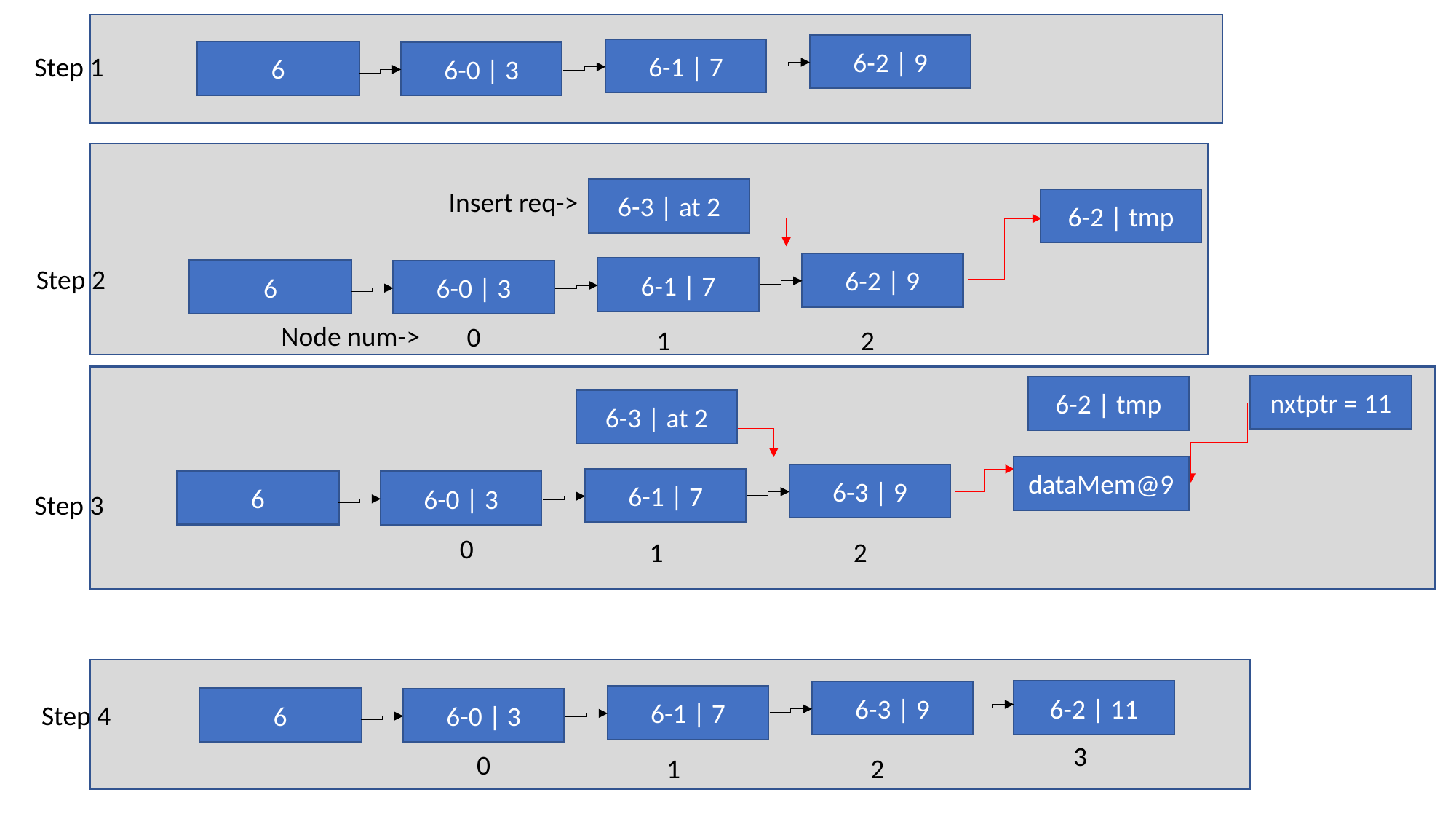

6-2 | 9
6-1 | 7
6
6-0 | 3
Step 1

6-3 | at 2
Insert req->
6-2 | tmp
6-2 | 9
Step 2
6-1 | 7
6
6-0 | 3
Node num->
0
1
2

nxtptr = 11
6-2 | tmp
6-3 | at 2
dataMem@9
6-3 | 9
6-1 | 7
6
6-0 | 3
Step 3
0
1
2

6-2 | 11
6-3 | 9
6-1 | 7
6
6-0 | 3
Step 4
3
0
1
2